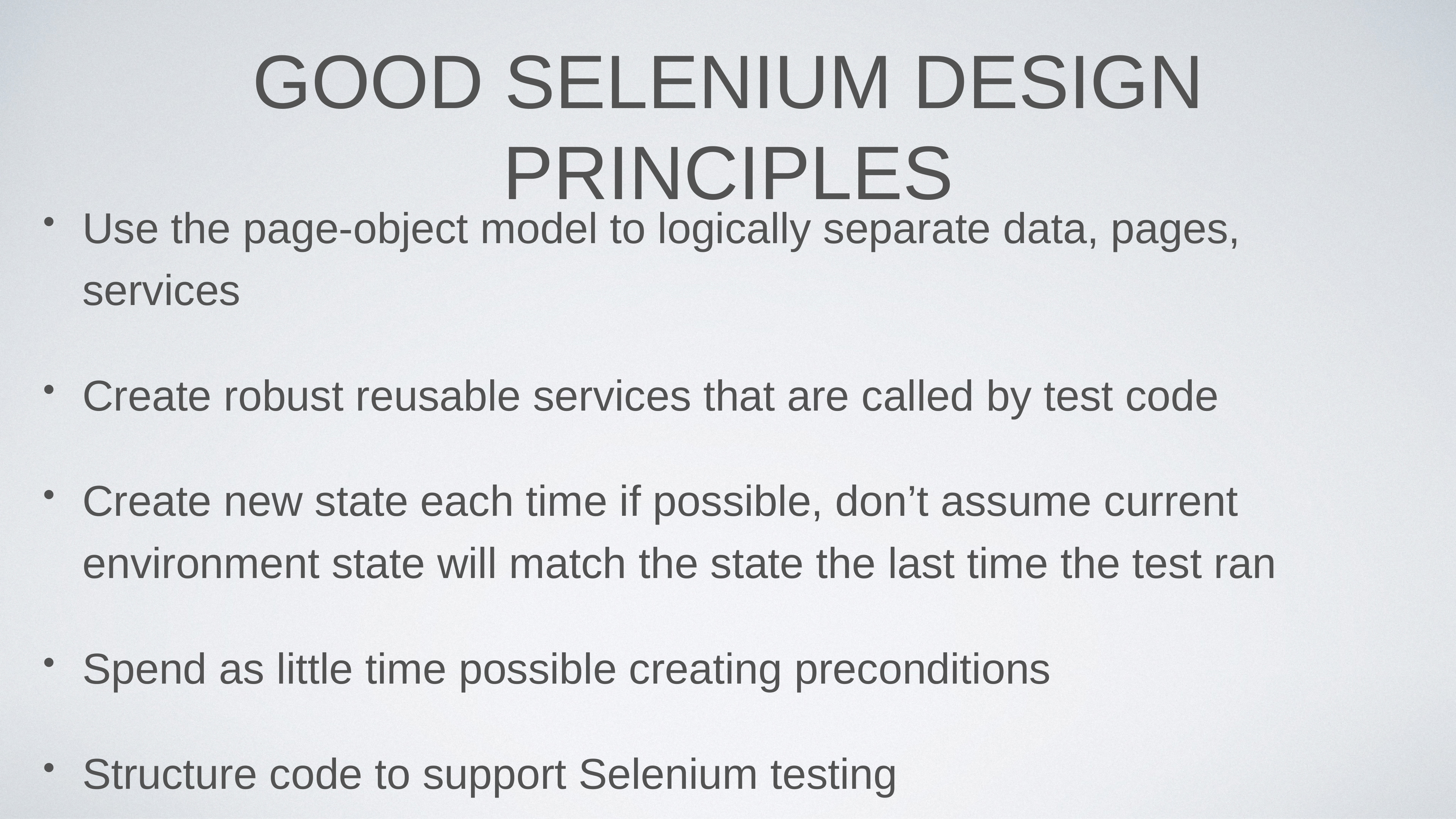

# Good Selenium Design Principles
Use the page-object model to logically separate data, pages, services
Create robust reusable services that are called by test code
Create new state each time if possible, don’t assume current environment state will match the state the last time the test ran
Spend as little time possible creating preconditions
Structure code to support Selenium testing